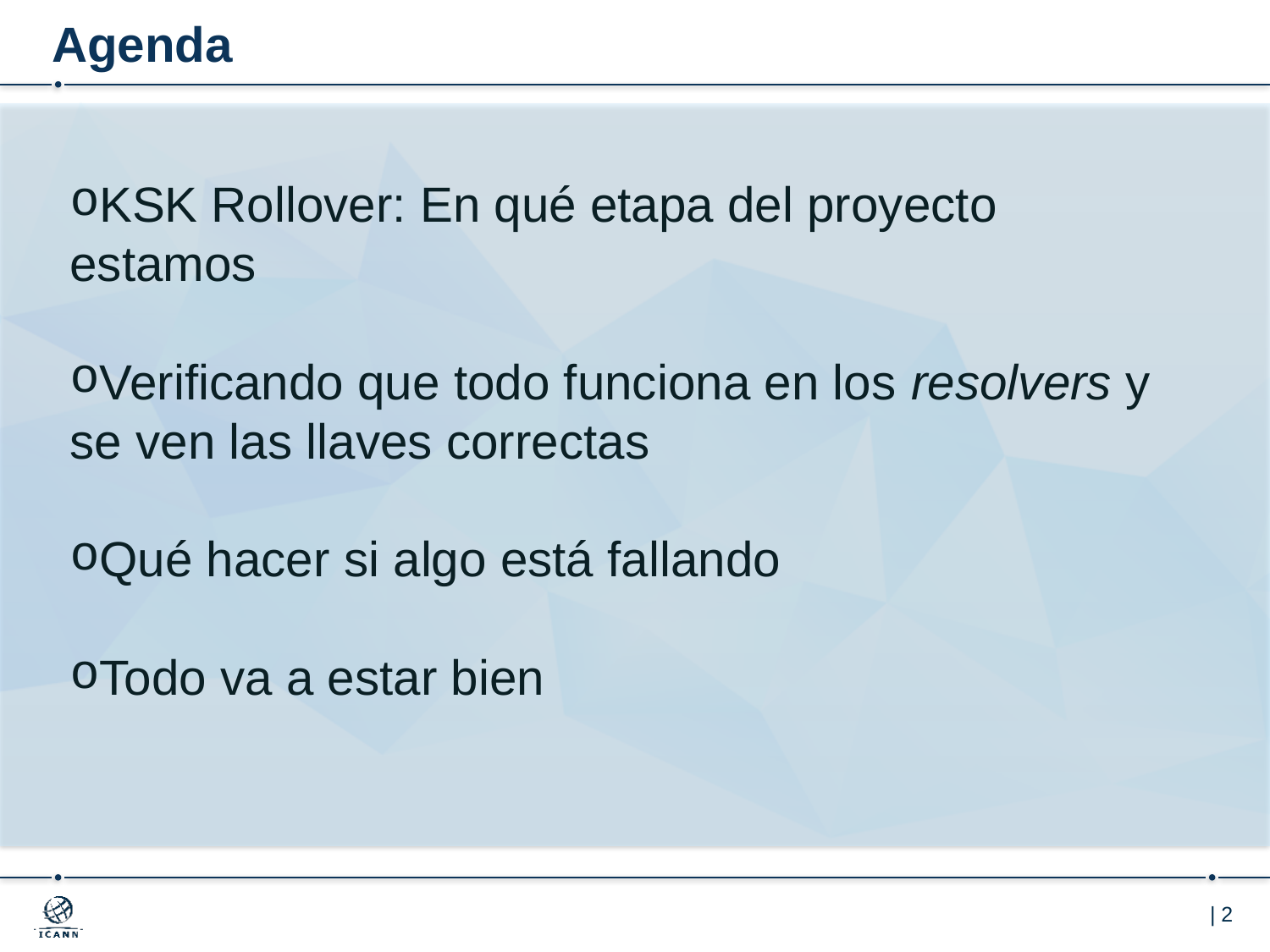

# Agenda
KSK Rollover: En qué etapa del proyecto estamos

Verificando que todo funciona en los resolvers y se ven las llaves correctas

Qué hacer si algo está fallando

Todo va a estar bien